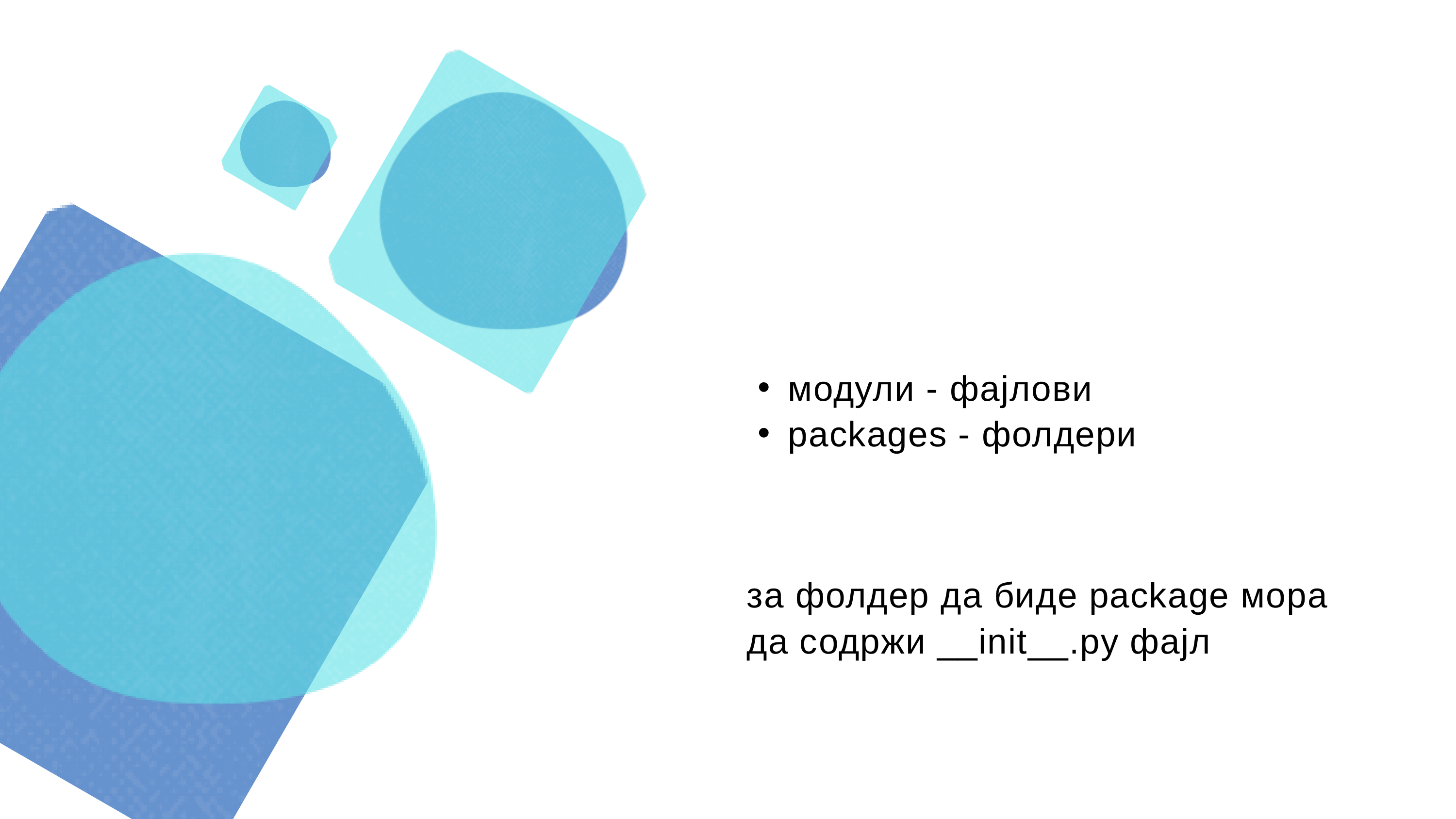

модули - фајлови
packages - фолдери
за фолдер да биде package мора да содржи __init__.py фајл